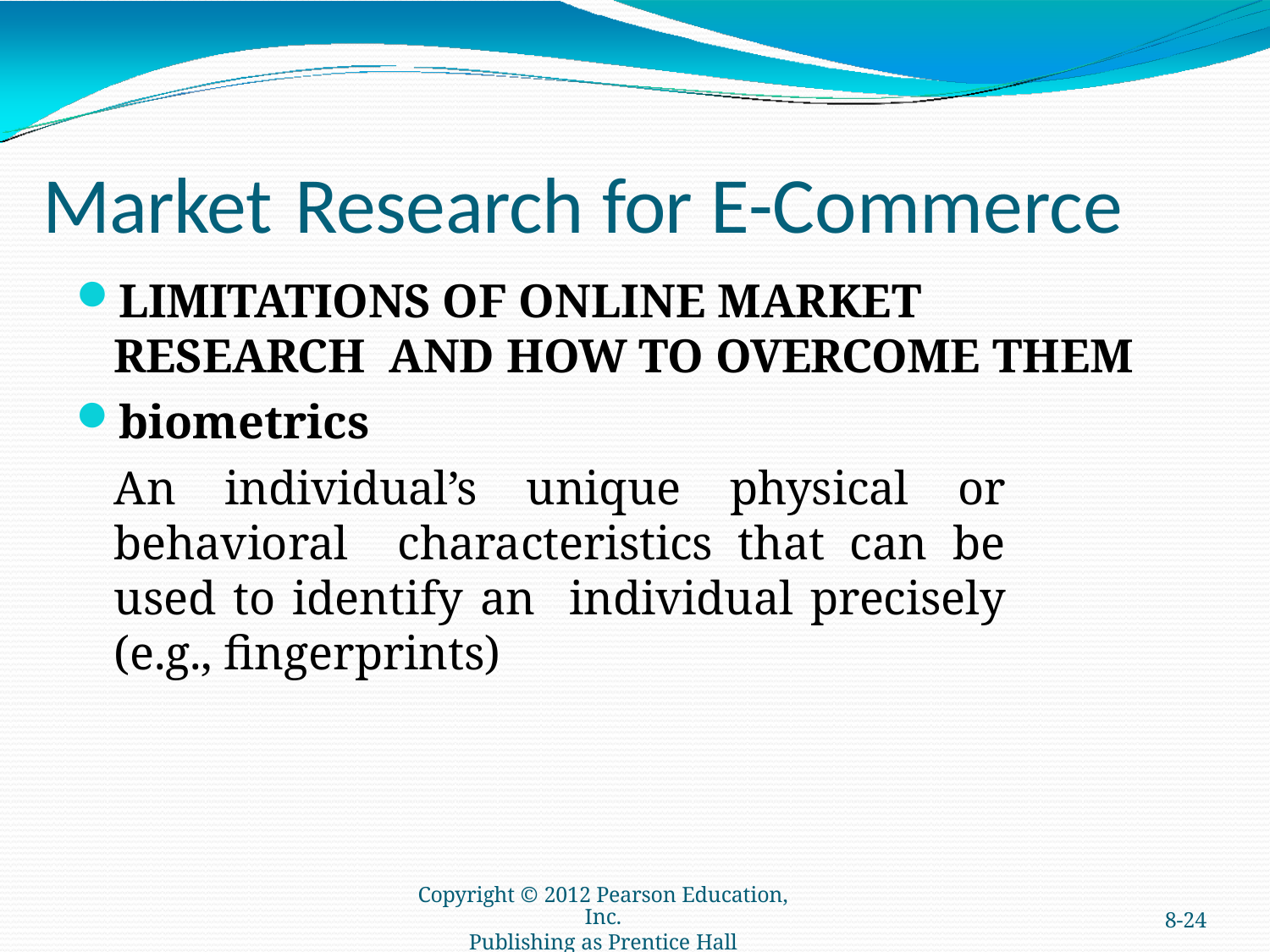

# Market	Research for E-Commerce
LIMITATIONS OF ONLINE MARKET RESEARCH  AND HOW TO OVERCOME THEM
biometrics
An individual’s unique physical or behavioral  characteristics that can be used to identify an  individual precisely (e.g., fingerprints)
Copyright © 2012 Pearson Education, Inc.
Publishing as Prentice Hall
8-24